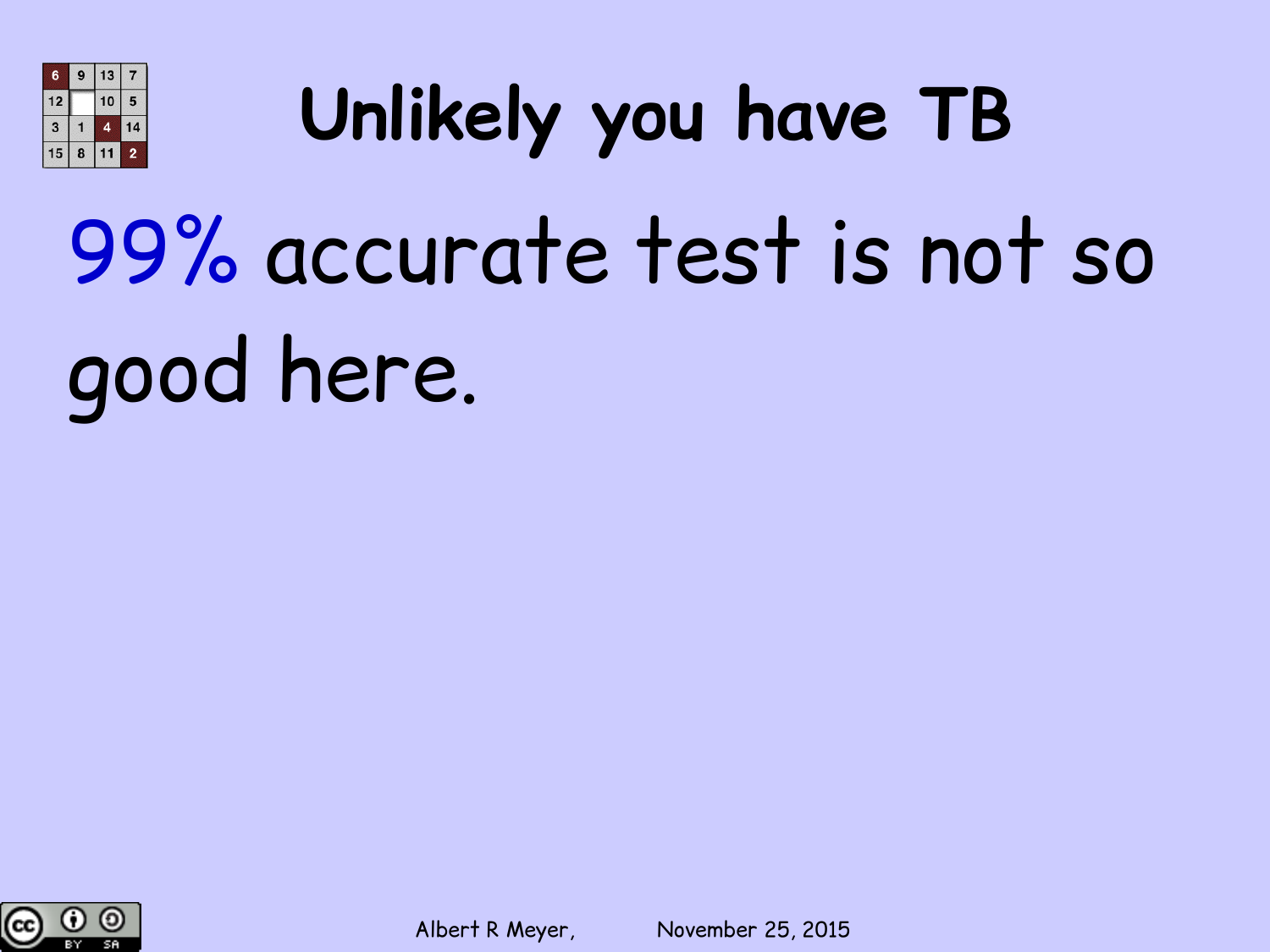

Unlikely you have TB
99% accurate test is not so
good here.